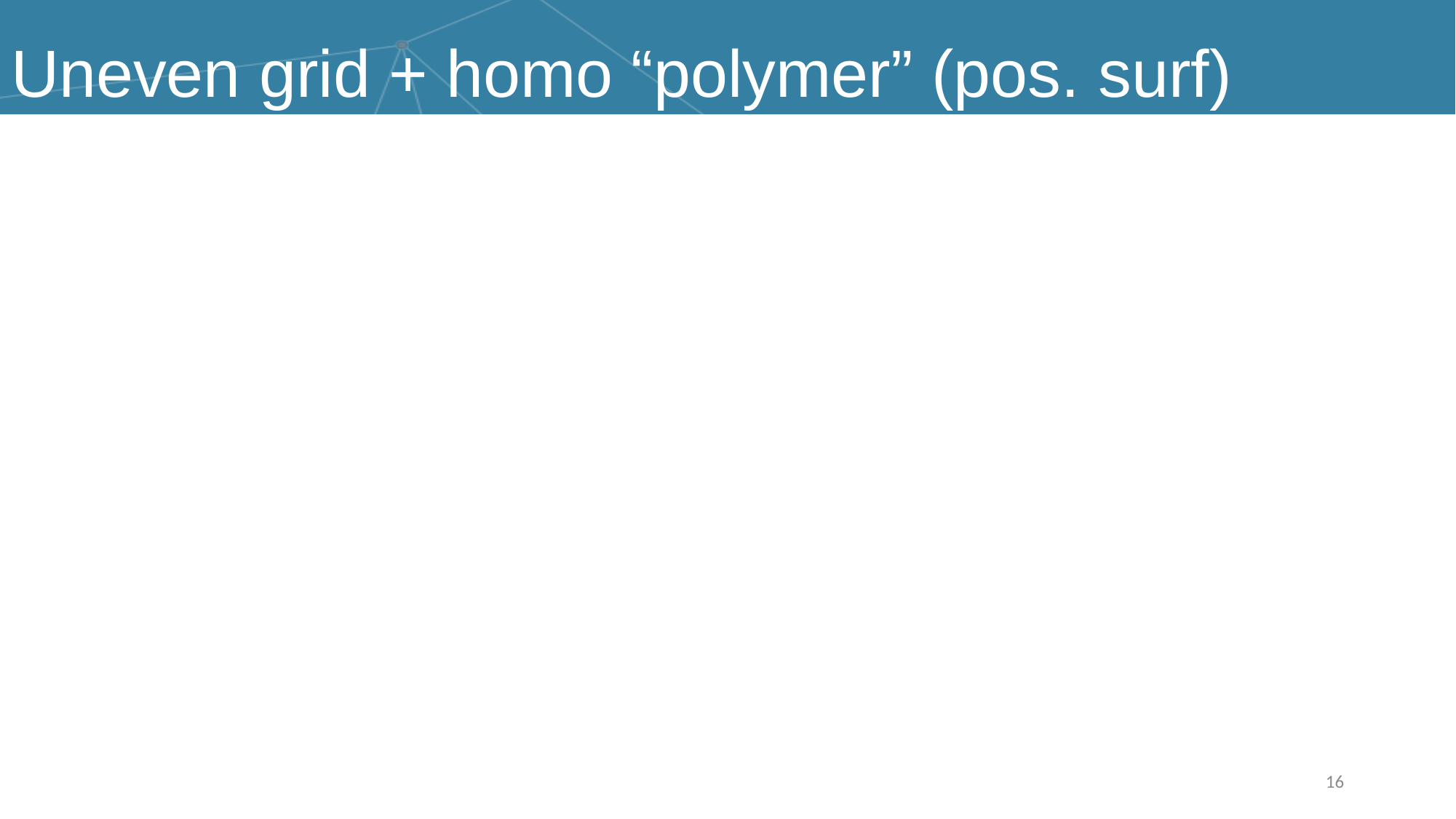

# Uneven grid + homo “polymer” (pos. surf)
16